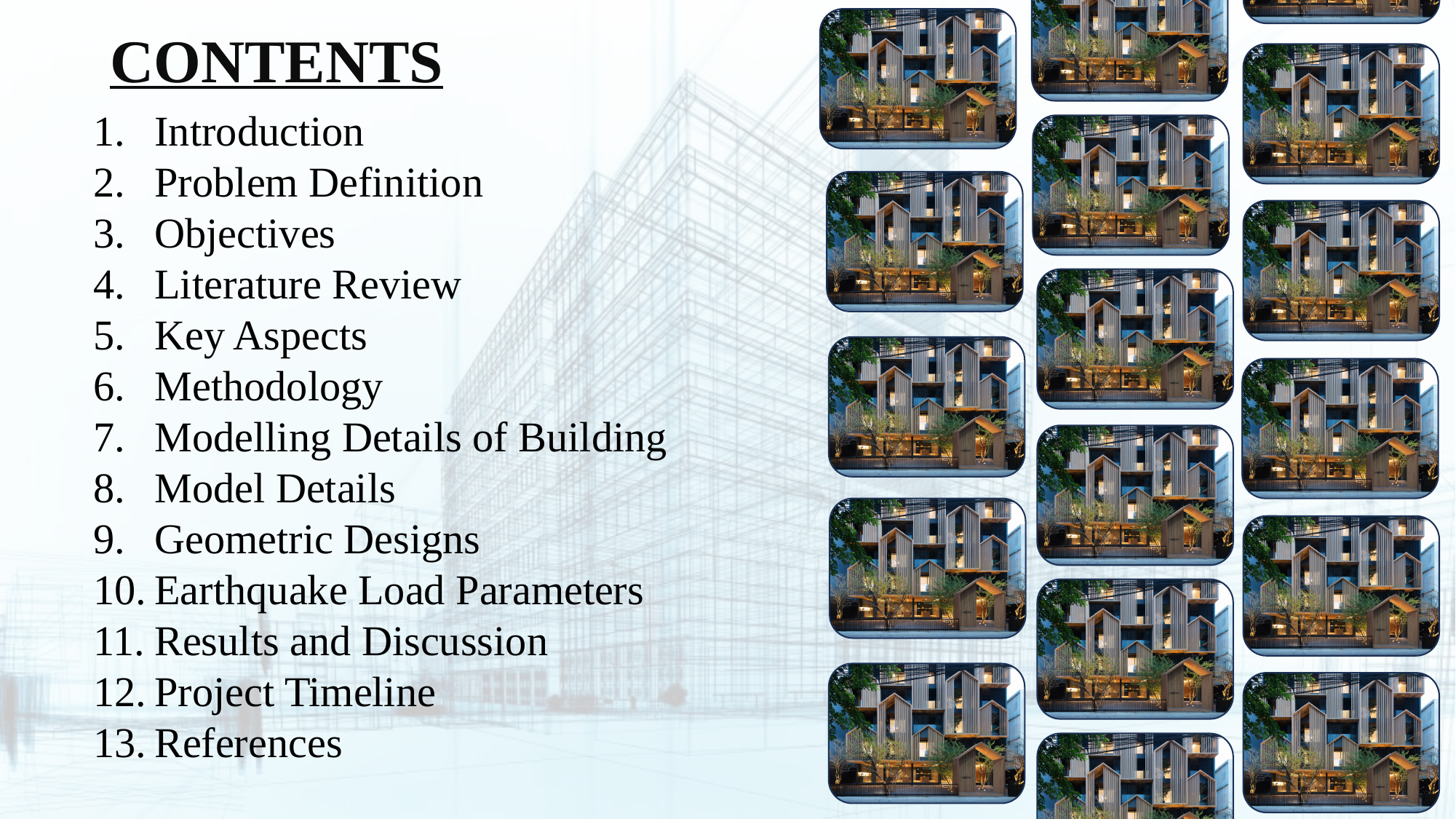

CONTENTS
Introduction
Problem Definition
Objectives
Literature Review
Key Aspects
Methodology
Modelling Details of Building
Model Details
Geometric Designs
Earthquake Load Parameters
Results and Discussion
Project Timeline
References